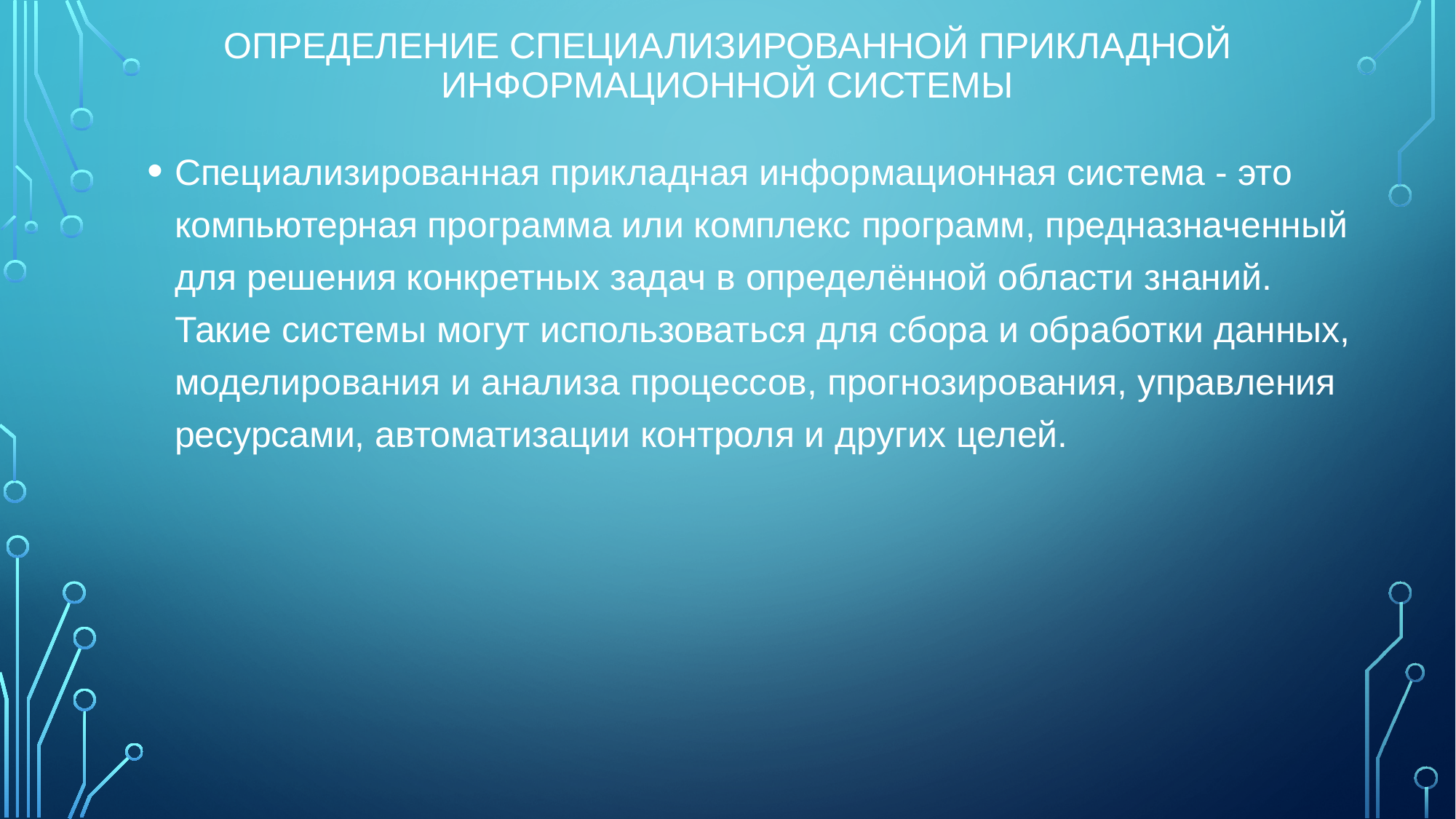

# Определение специализированной прикладной информационной системы
Специализированная прикладная информационная система - это компьютерная программа или комплекс программ, предназначенный для решения конкретных задач в определённой области знаний. Такие системы могут использоваться для сбора и обработки данных, моделирования и анализа процессов, прогнозирования, управления ресурсами, автоматизации контроля и других целей.